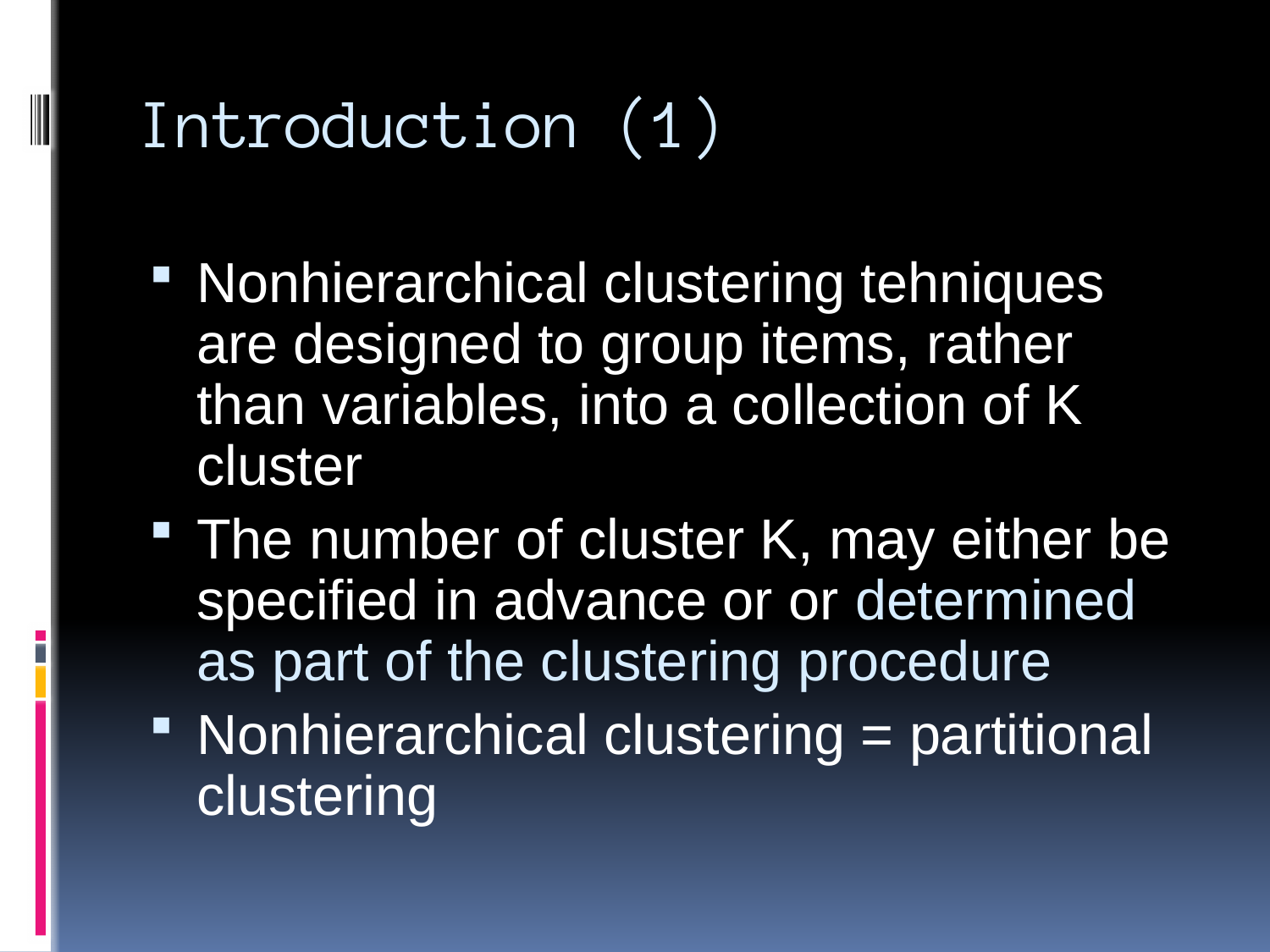

# Introduction (1)
Nonhierarchical clustering tehniques are designed to group items, rather than variables, into a collection of K cluster
The number of cluster K, may either be specified in advance or or determined as part of the clustering procedure
Nonhierarchical clustering = partitional clustering